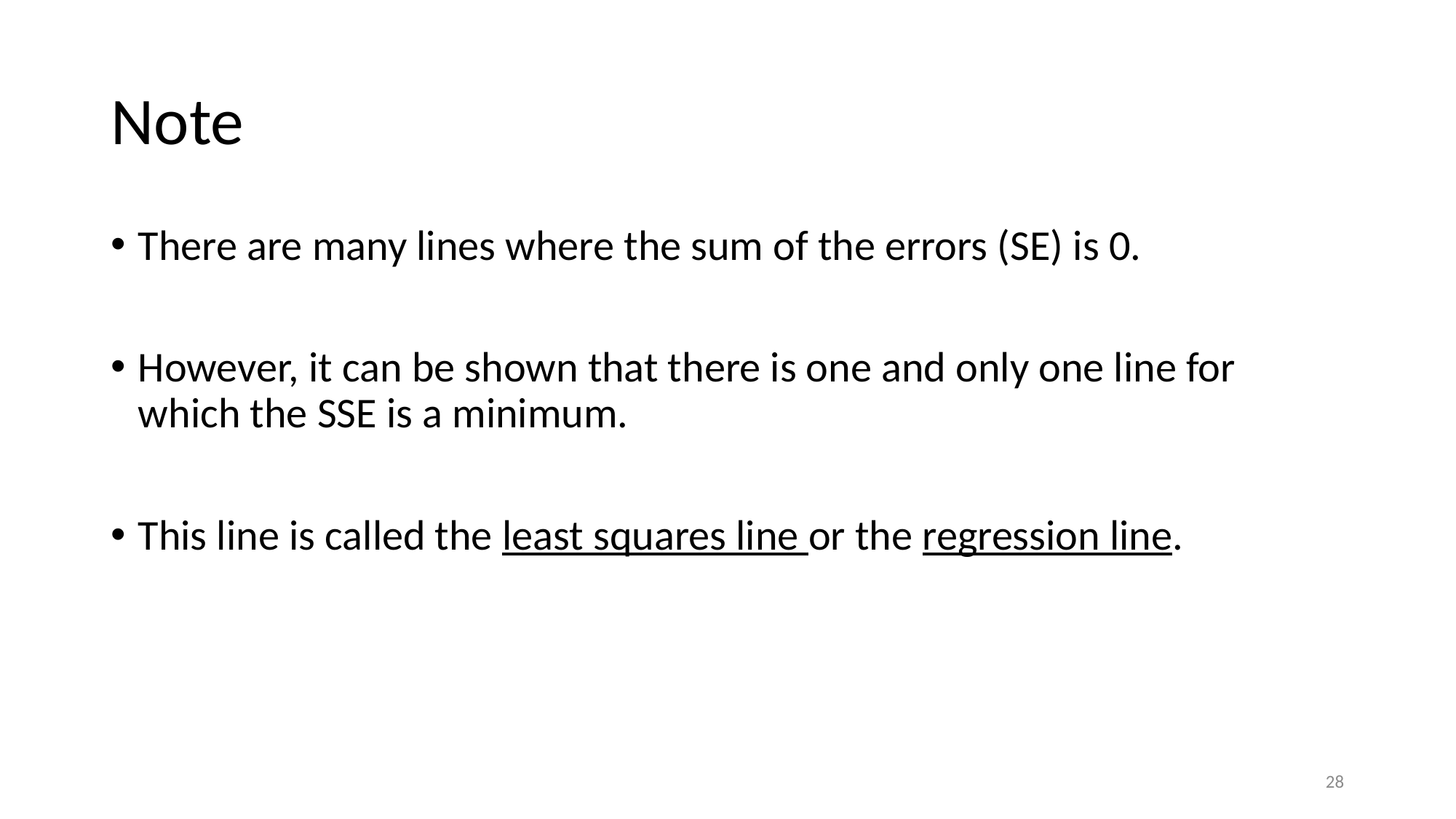

# Note
There are many lines where the sum of the errors (SE) is 0.

However, it can be shown that there is one and only one line for which the SSE is a minimum.

This line is called the least squares line or the regression line.
28